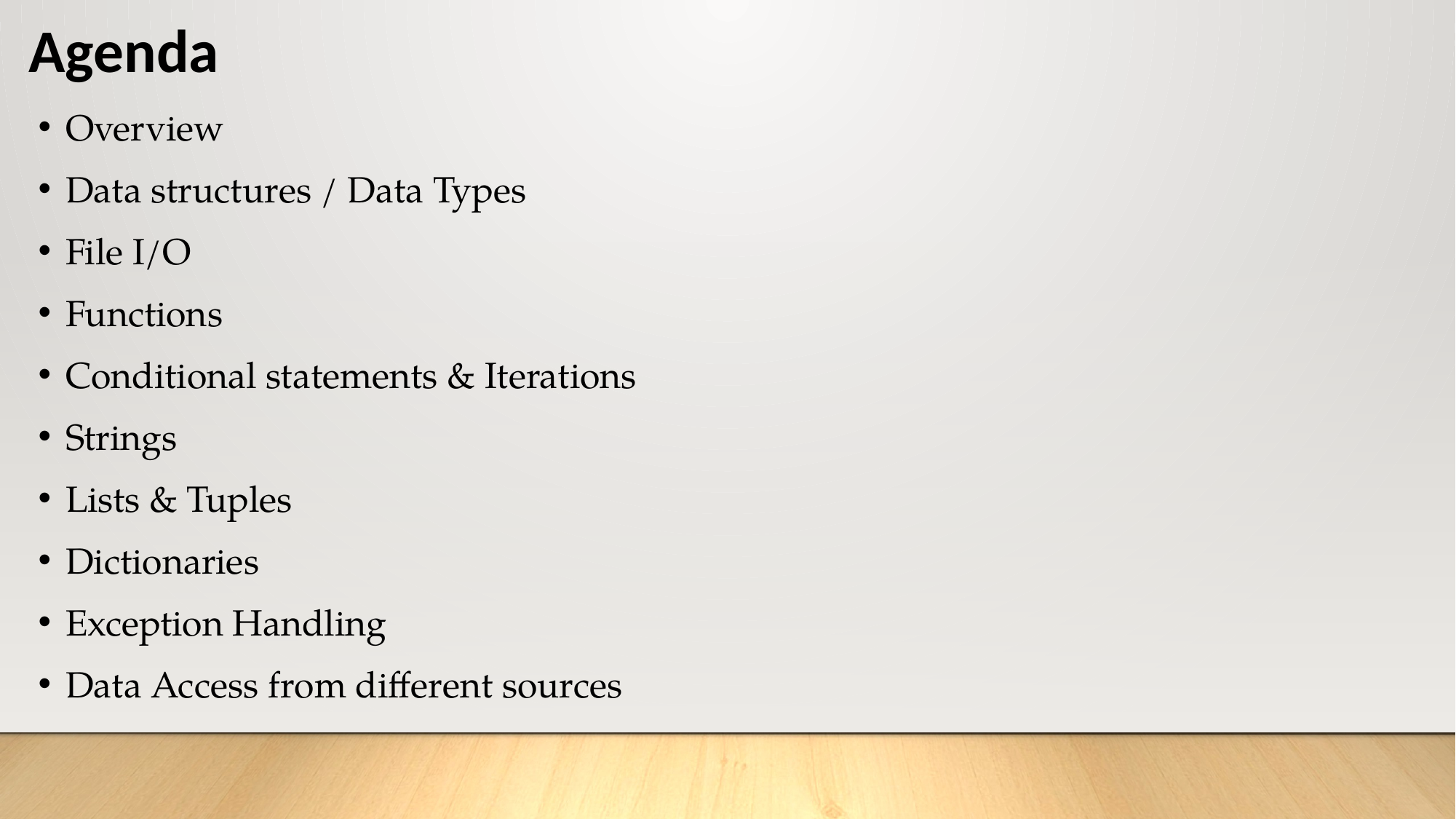

# Agenda
Overview
Data structures / Data Types
File I/O
Functions
Conditional statements & Iterations
Strings
Lists & Tuples
Dictionaries
Exception Handling
Data Access from different sources